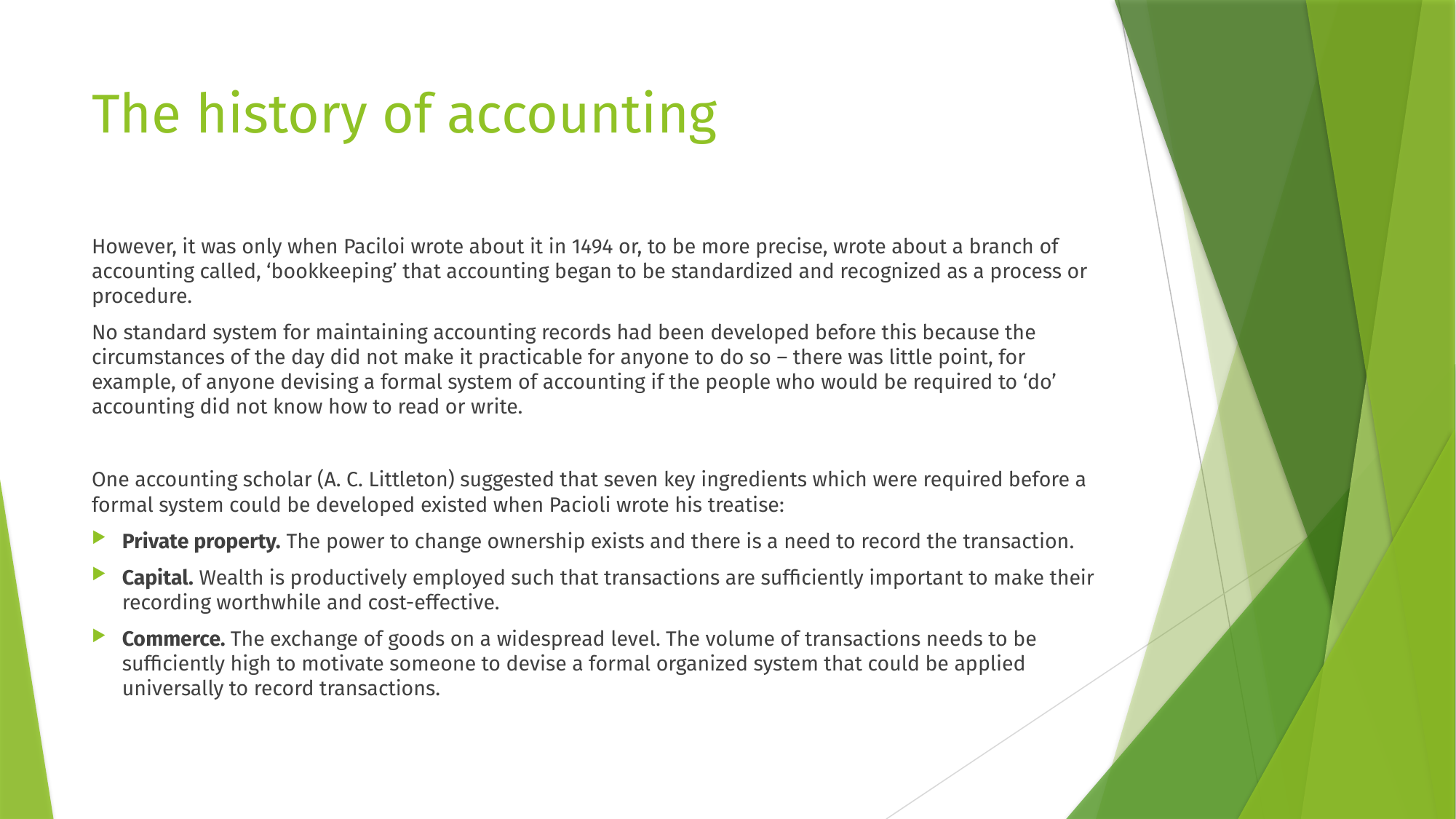

# The history of accounting

However, it was only when Paciloi wrote about it in 1494 or, to be more precise, wrote about a branch of accounting called, ‘bookkeeping’ that accounting began to be standardized and recognized as a process or procedure.
No standard system for maintaining accounting records had been developed before this because the circumstances of the day did not make it practicable for anyone to do so – there was little point, for example, of anyone devising a formal system of accounting if the people who would be required to ‘do’ accounting did not know how to read or write.

One accounting scholar (A. C. Littleton) suggested that seven key ingredients which were required before a formal system could be developed existed when Pacioli wrote his treatise:
Private property. The power to change ownership exists and there is a need to record the transaction.
Capital. Wealth is productively employed such that transactions are sufficiently important to make their recording worthwhile and cost-effective.
Commerce. The exchange of goods on a widespread level. The volume of transactions needs to be sufficiently high to motivate someone to devise a formal organized system that could be applied universally to record transactions.